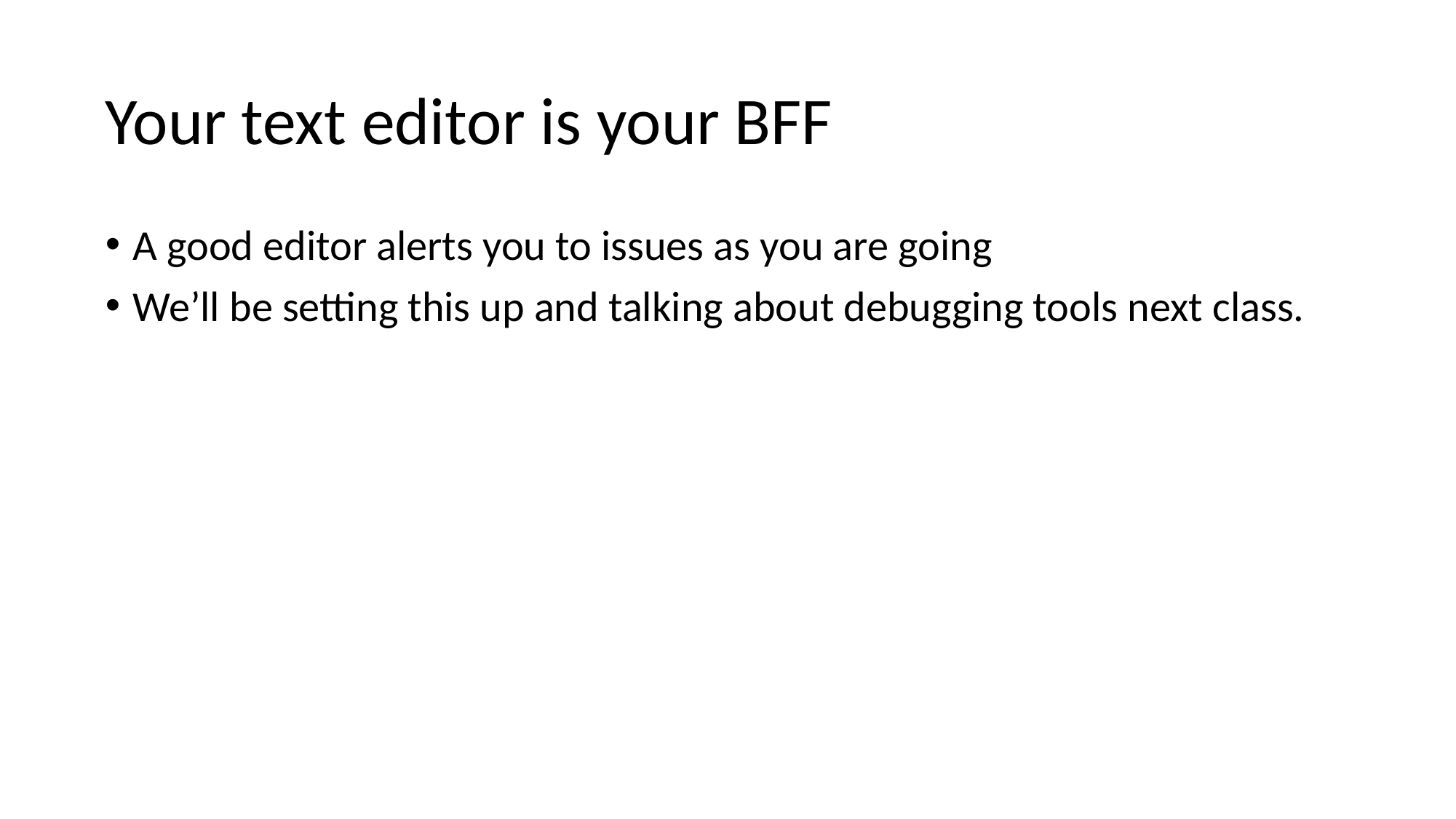

# Your text editor is your BFF
A good editor alerts you to issues as you are going
We’ll be setting this up and talking about debugging tools next class.